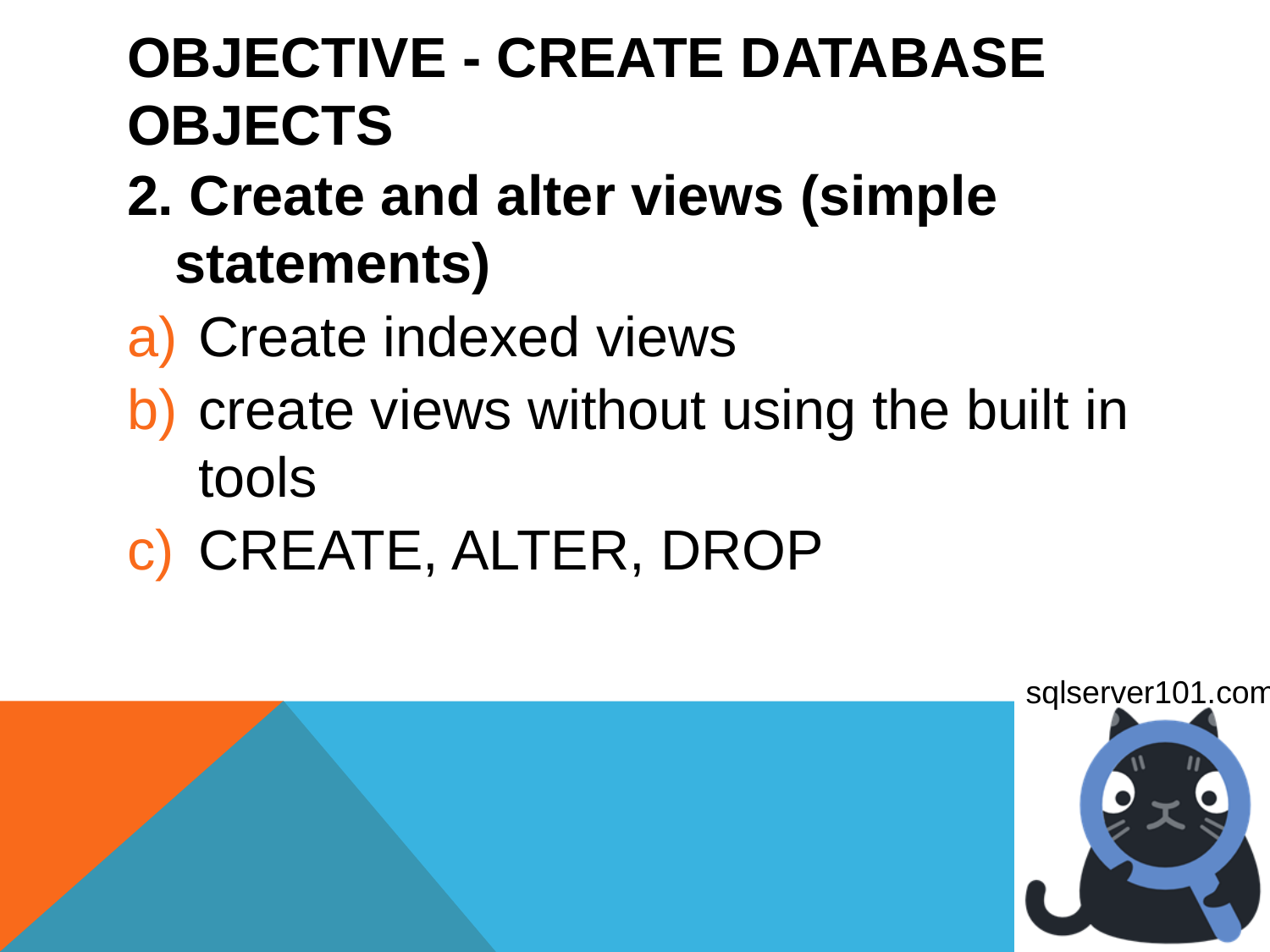

# OBJECTIVE - Create database objects
2. Create and alter views (simple statements)
Create indexed views
create views without using the built in tools
CREATE, ALTER, DROP